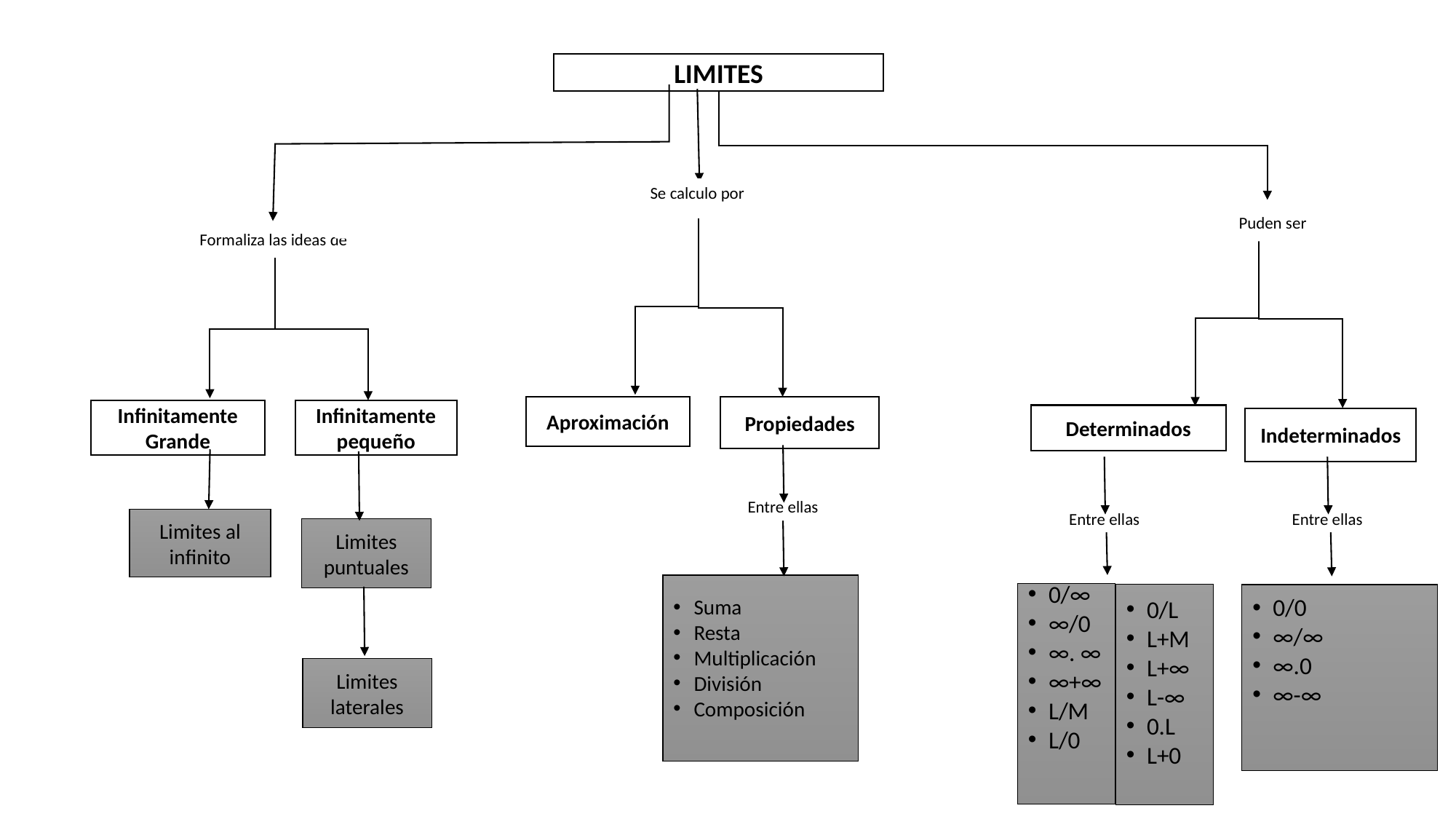

LIMITES

Se calculo por
Puden ser

Formaliza las ideas de
Propiedades
Aproximación
Infinitamente pequeño
Infinitamente Grande
Determinados
Indeterminados
Entre ellas
Entre ellas
Entre ellas
Limites al infinito
Limites puntuales
Suma
Resta
Multiplicación
División
Composición

0/∞
∞/0
∞. ∞
∞+∞
L/M
L/0

0/L
L+M
L+∞
L-∞
0.L
L+0

0/0
∞/∞
∞.0
∞-∞

Limites laterales